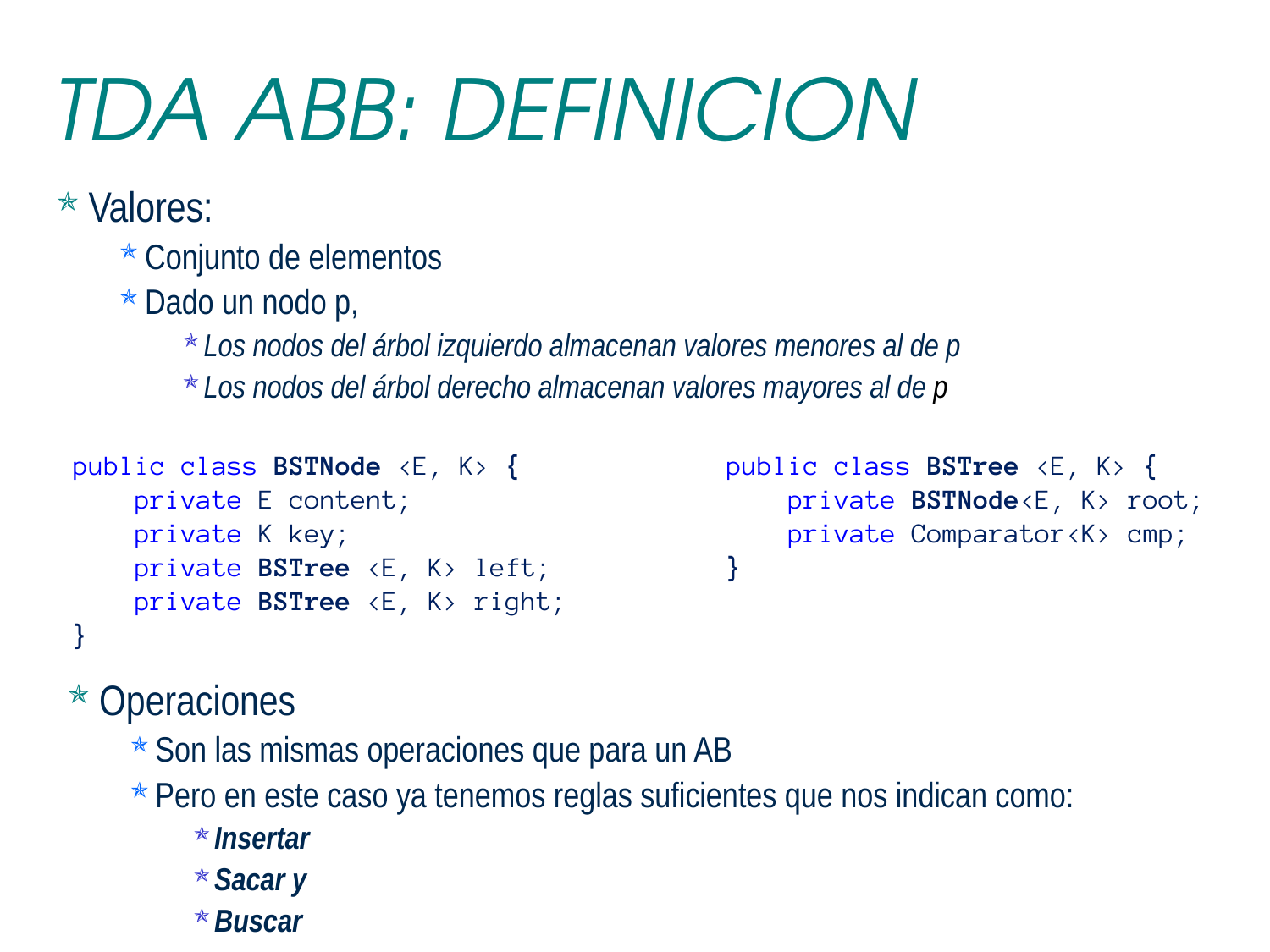

TDA ABB: DEFINICION
Valores:
Conjunto de elementos
Dado un nodo p,
Los nodos del árbol izquierdo almacenan valores menores al de p
Los nodos del árbol derecho almacenan valores mayores al de p
public class BSTNode <E, K> {
    private E content;
    private K key;
    private BSTree <E, K> left;
    private BSTree <E, K> right;
}
public class BSTree <E, K> {
    private BSTNode<E, K> root;
    private Comparator<K> cmp;
}
Operaciones
Son las mismas operaciones que para un AB
Pero en este caso ya tenemos reglas suficientes que nos indican como:
Insertar
Sacar y
Buscar